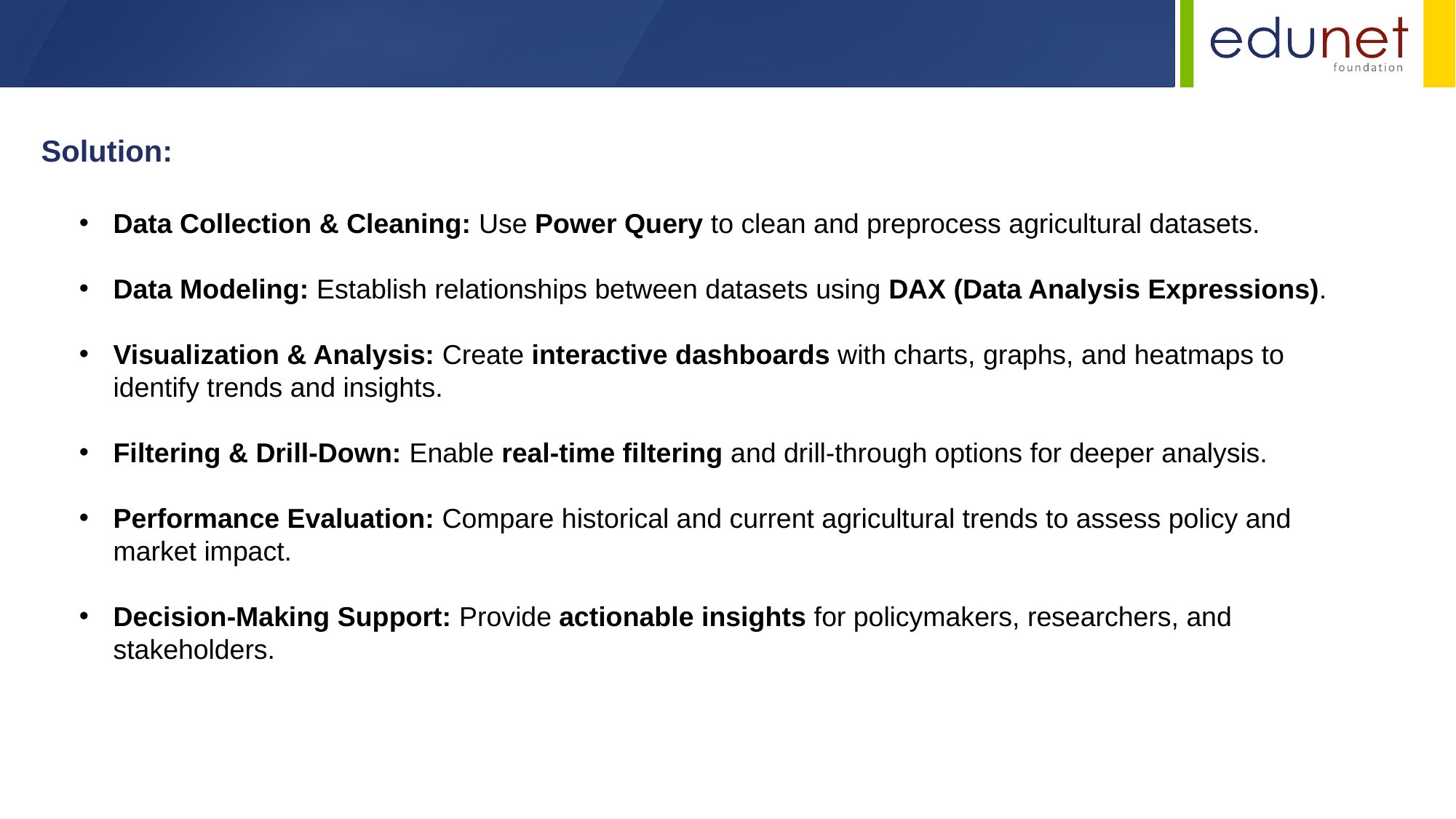

Solution:
Data Collection & Cleaning: Use Power Query to clean and preprocess agricultural datasets.

Data Modeling: Establish relationships between datasets using DAX (Data Analysis Expressions).

Visualization & Analysis: Create interactive dashboards with charts, graphs, and heatmaps to identify trends and insights.

Filtering & Drill-Down: Enable real-time filtering and drill-through options for deeper analysis.

Performance Evaluation: Compare historical and current agricultural trends to assess policy and market impact.

Decision-Making Support: Provide actionable insights for policymakers, researchers, and stakeholders.